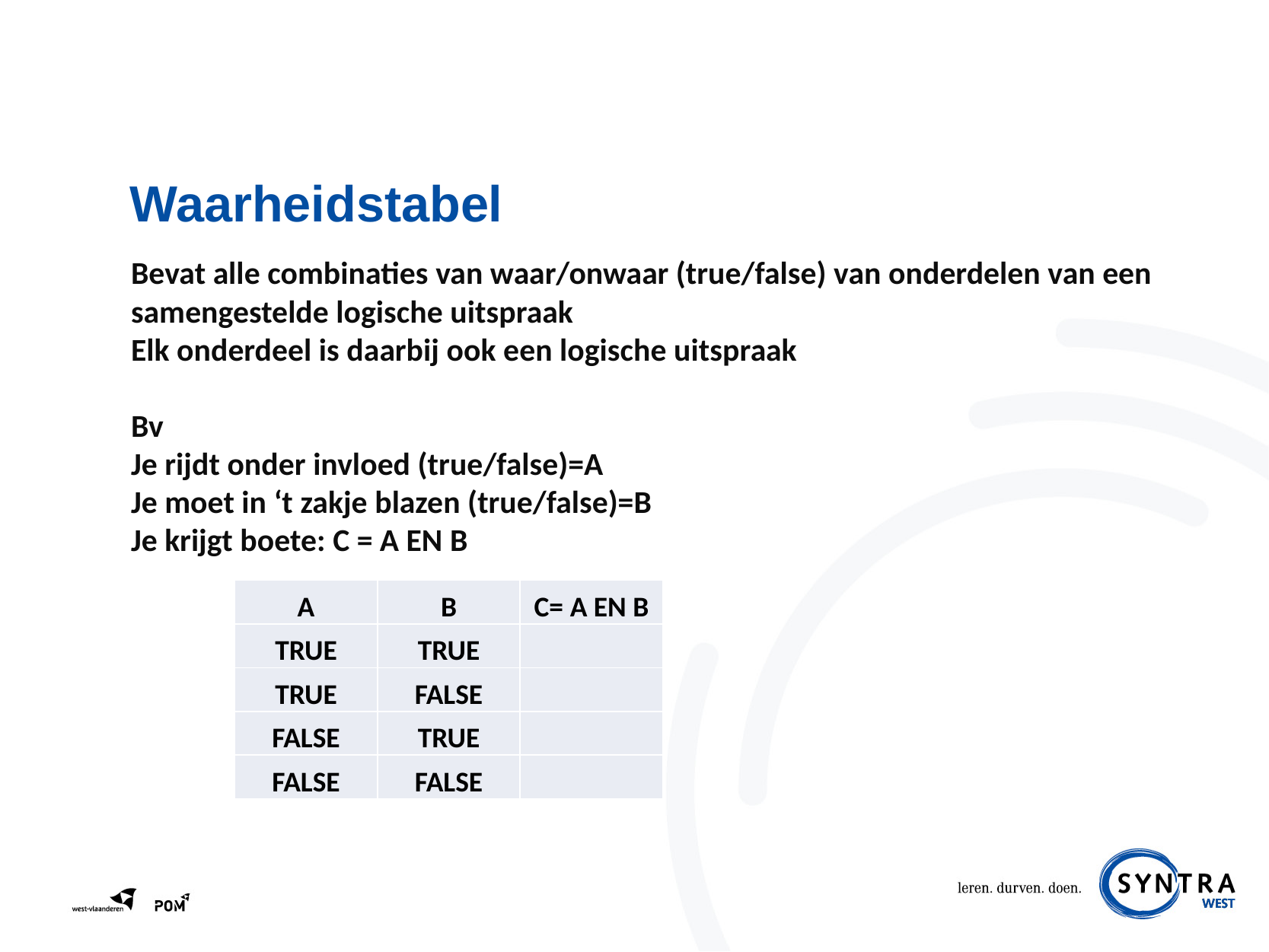

# Waarheidstabel
Bevat alle combinaties van waar/onwaar (true/false) van onderdelen van een samengestelde logische uitspraak
Elk onderdeel is daarbij ook een logische uitspraak

Bv
Je rijdt onder invloed (true/false)=A
Je moet in ‘t zakje blazen (true/false)=B
Je krijgt boete: C = A EN B

| A | B | C= A EN B |
| --- | --- | --- |
| TRUE | TRUE |  |
| TRUE | FALSE |  |
| FALSE | TRUE |  |
| FALSE | FALSE |  |